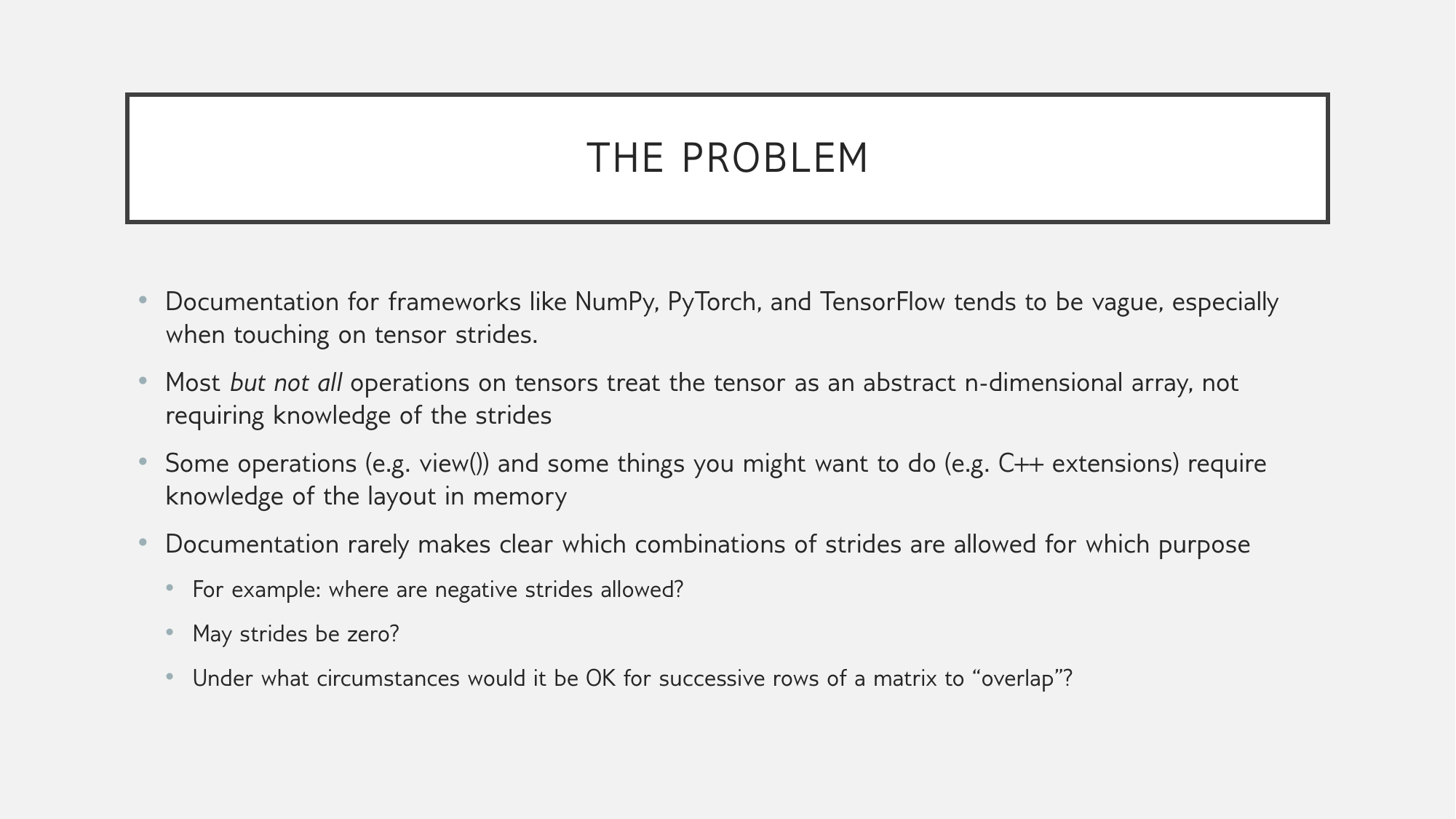

# the problem
Documentation for frameworks like NumPy, PyTorch, and TensorFlow tends to be vague, especially when touching on tensor strides.
Most but not all operations on tensors treat the tensor as an abstract n-dimensional array, not requiring knowledge of the strides
Some operations (e.g. view()) and some things you might want to do (e.g. C++ extensions) require knowledge of the layout in memory
Documentation rarely makes clear which combinations of strides are allowed for which purpose
For example: where are negative strides allowed?
May strides be zero?
Under what circumstances would it be OK for successive rows of a matrix to “overlap”?